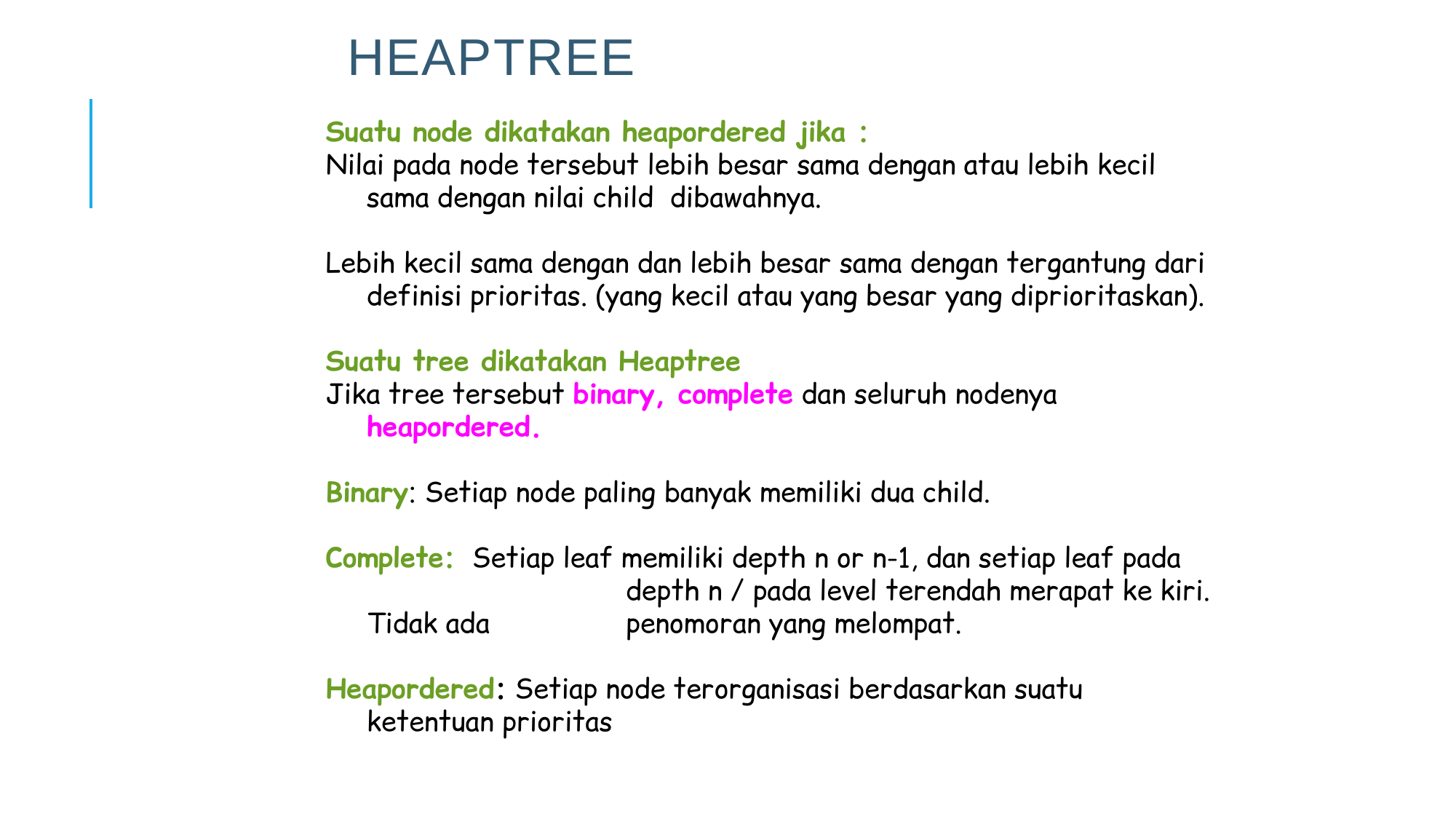

# HEAPTREE
Suatu node dikatakan heapordered jika :
Nilai pada node tersebut lebih besar sama dengan atau lebih kecil sama dengan nilai child  dibawahnya.

Lebih kecil sama dengan dan lebih besar sama dengan tergantung dari definisi prioritas. (yang kecil atau yang besar yang diprioritaskan).

Suatu tree dikatakan Heaptree
Jika tree tersebut binary, complete dan seluruh nodenya heapordered.

Binary: Setiap node paling banyak memiliki dua child.

Complete:  Setiap leaf memiliki depth n or n-1, dan setiap leaf pada 		     depth n / pada level terendah merapat ke kiri. Tidak ada 	     penomoran yang melompat.

Heapordered: Setiap node terorganisasi berdasarkan suatu ketentuan prioritas